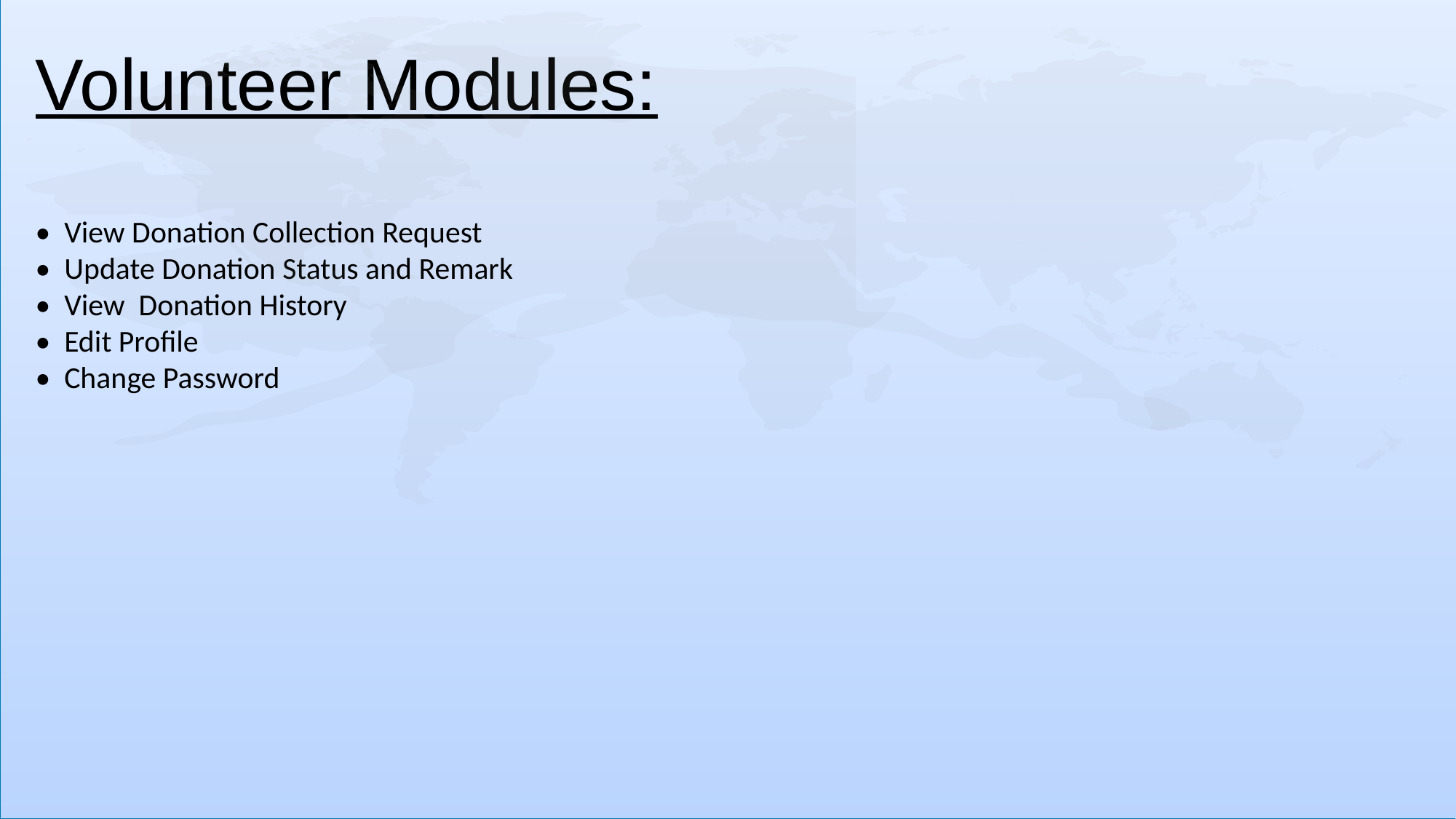

Volunteer Modules:

•  View Donation Collection Request
•  Update Donation Status and Remark
•  View  Donation History
•  Edit Profile
•  Change Password